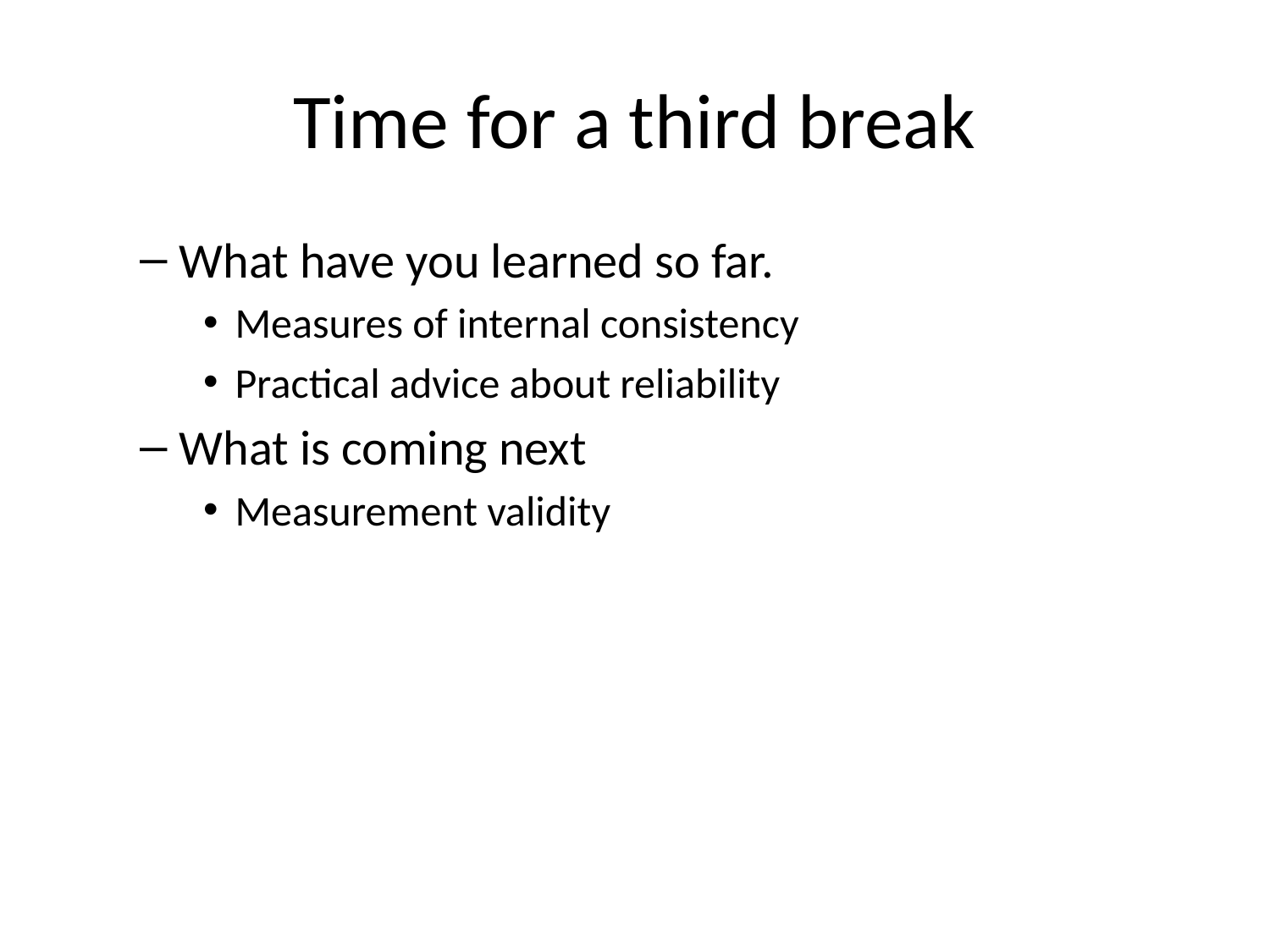

# Time for a third break
What have you learned so far.
Measures of internal consistency
Practical advice about reliability
What is coming next
Measurement validity